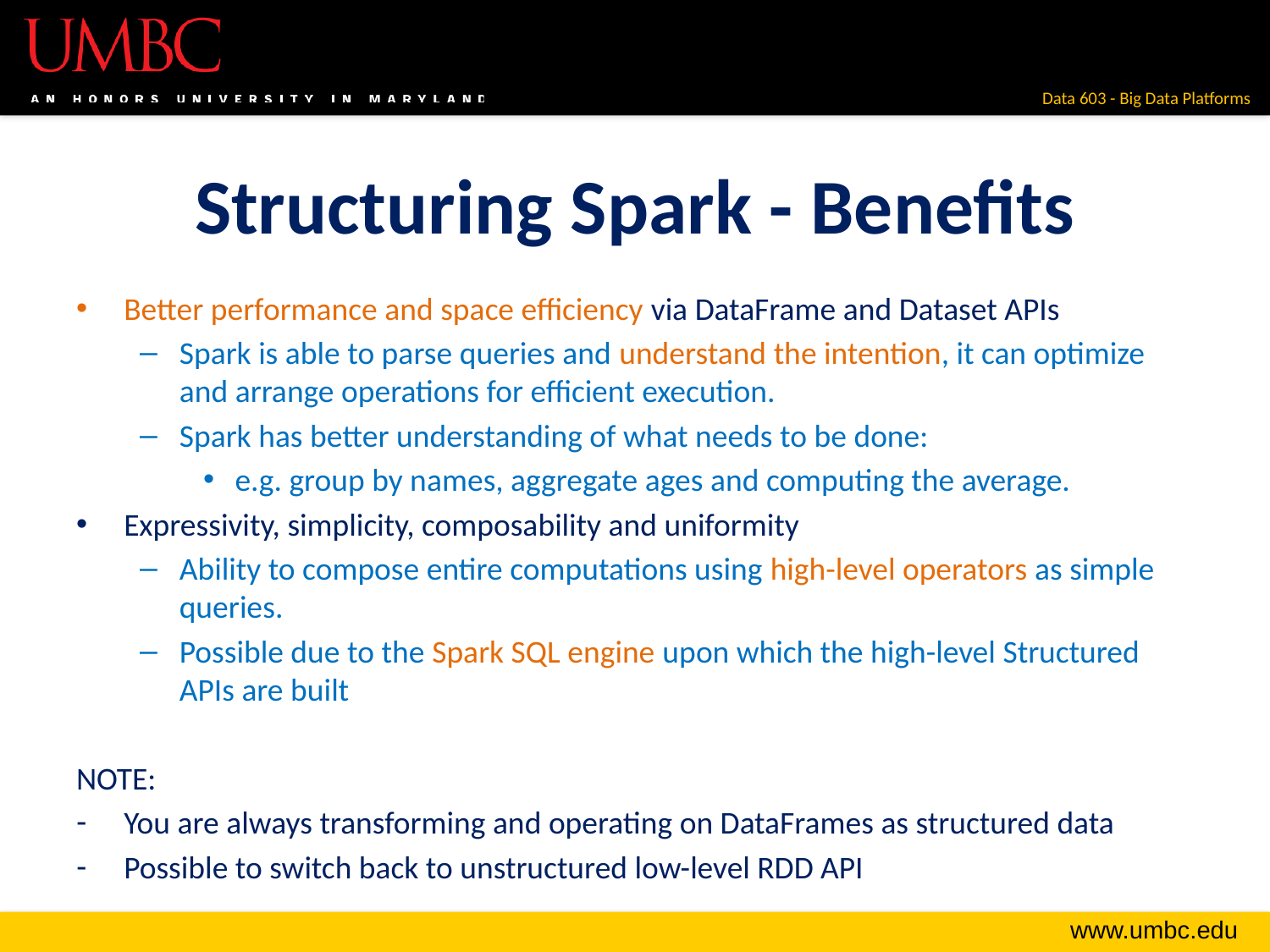

# Structuring Spark - Benefits
Better performance and space efficiency via DataFrame and Dataset APIs
Spark is able to parse queries and understand the intention, it can optimize and arrange operations for efficient execution.
Spark has better understanding of what needs to be done:
e.g. group by names, aggregate ages and computing the average.
Expressivity, simplicity, composability and uniformity
Ability to compose entire computations using high-level operators as simple queries.
Possible due to the Spark SQL engine upon which the high-level Structured APIs are built

NOTE:
You are always transforming and operating on DataFrames as structured data
Possible to switch back to unstructured low-level RDD API